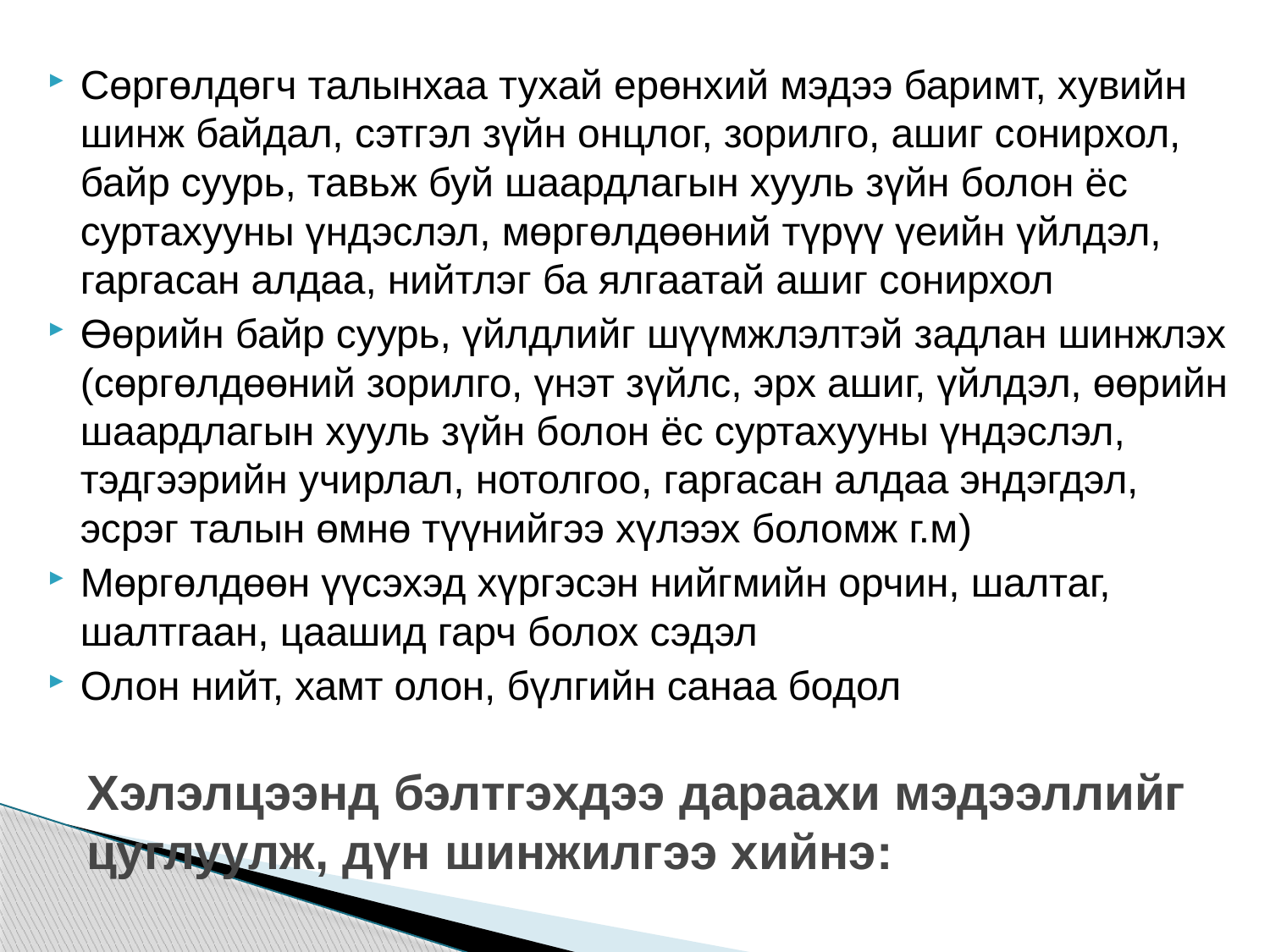

Сөргөлдөгч талынхаа тухай ерөнхий мэдээ баримт, хувийн шинж байдал, сэтгэл зүйн онцлог, зорилго, ашиг сонирхол, байр суурь, тавьж буй шаардлагын хууль зүйн болон ёс суртахууны үндэслэл, мөргөлдөөний түрүү үеийн үйлдэл, гаргасан алдаа, нийтлэг ба ялгаатай ашиг сонирхол
Өөрийн байр суурь, үйлдлийг шүүмжлэлтэй задлан шинжлэх (сөргөлдөөний зорилго, үнэт зүйлс, эрх ашиг, үйлдэл, өөрийн шаардлагын хууль зүйн болон ёс суртахууны үндэслэл, тэдгээрийн учирлал, нотолгоо, гаргасан алдаа эндэгдэл, эсрэг талын өмнө түүнийгээ хүлээх боломж г.м)
Мөргөлдөөн үүсэхэд хүргэсэн нийгмийн орчин, шалтаг, шалтгаан, цаашид гарч болох сэдэл
Олон нийт, хамт олон, бүлгийн санаа бодол
# Хэлэлцээнд бэлтгэхдээ дараахи мэдээллийг цуглуулж, дүн шинжилгээ хийнэ: